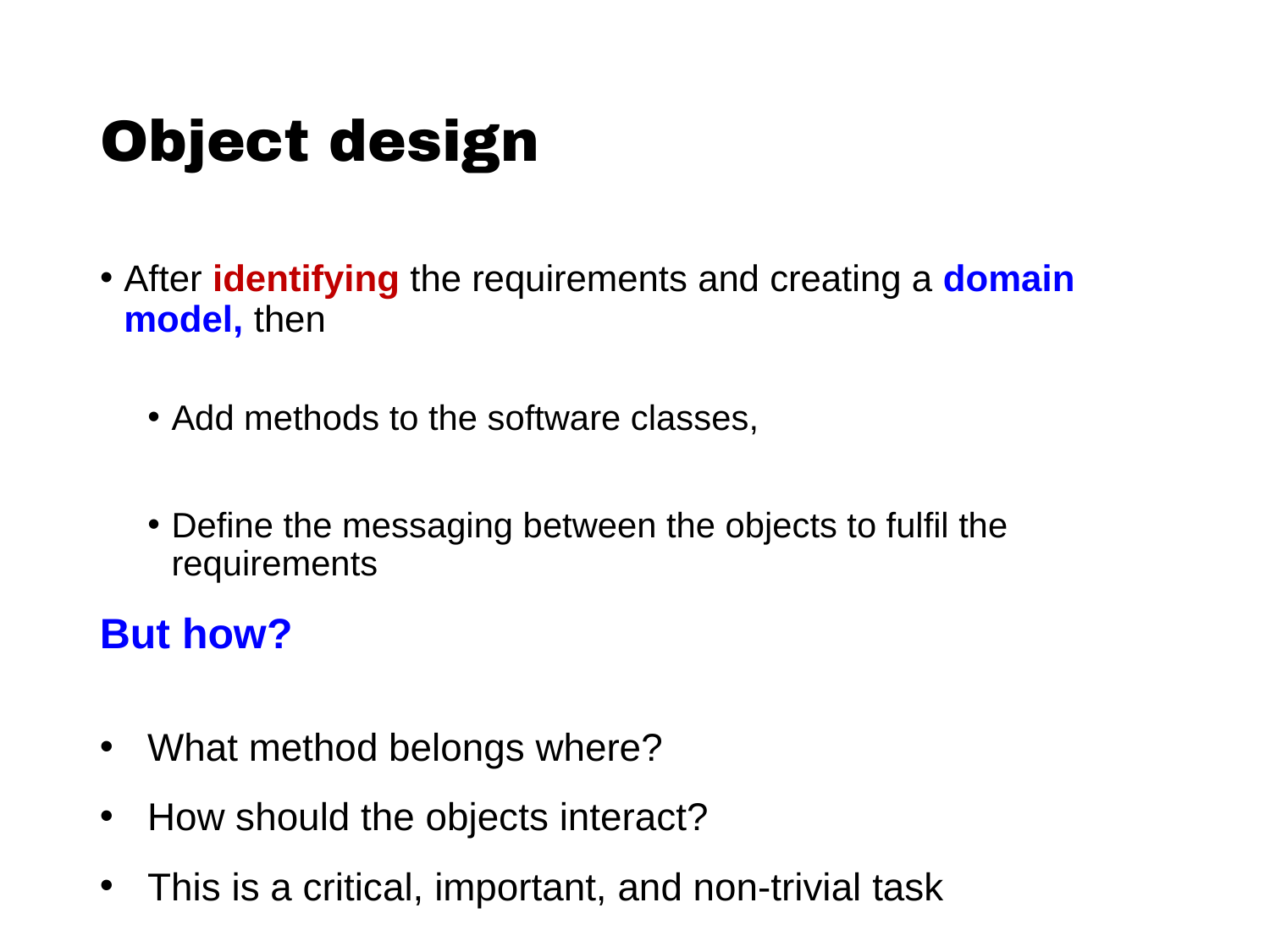

# Object design
After identifying the requirements and creating a domain model, then

Add methods to the software classes,

Define the messaging between the objects to fulfil the requirements
But how?

What method belongs where?
How should the objects interact?
This is a critical, important, and non-trivial task